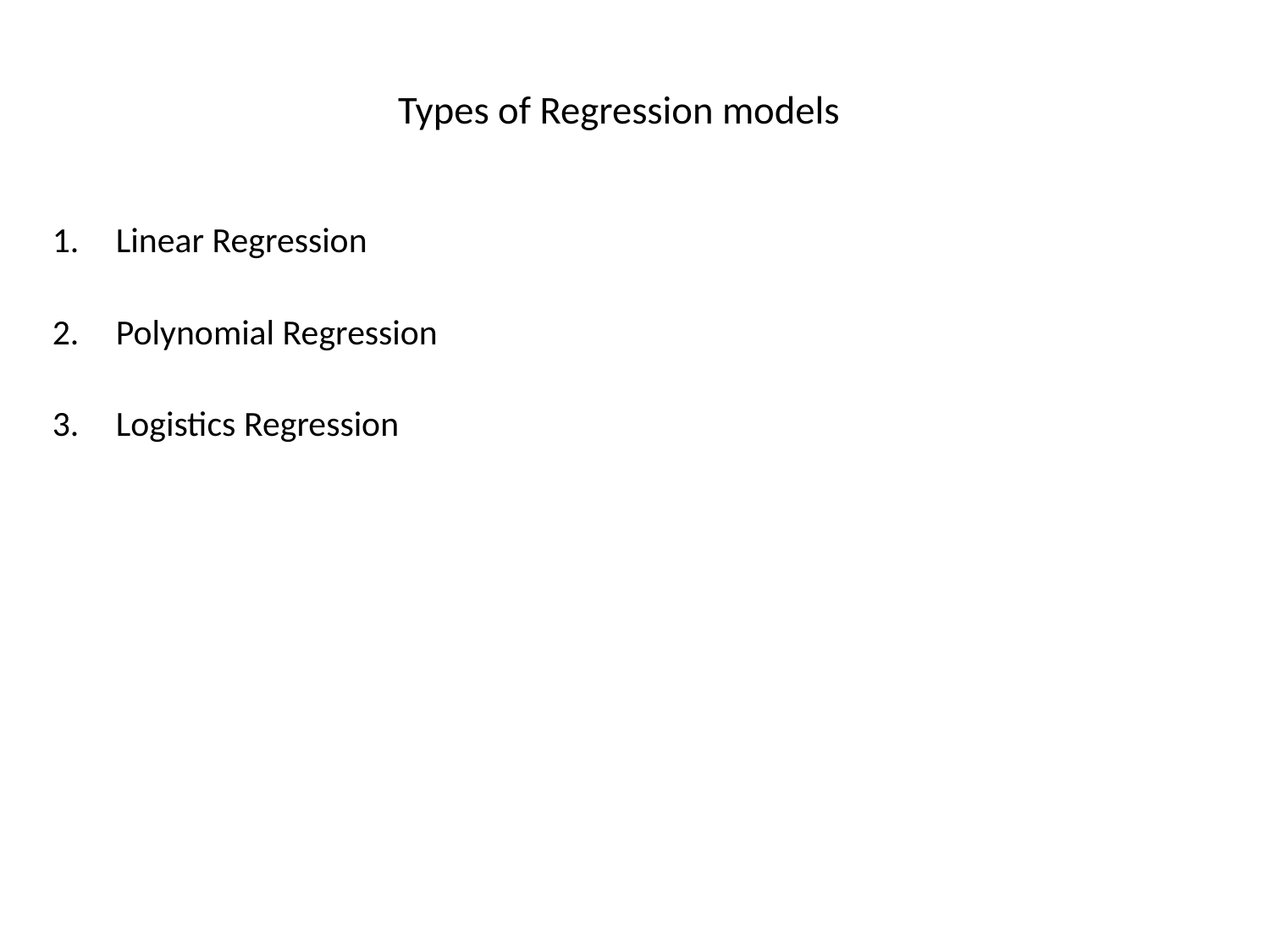

# Types of Regression models
Linear Regression
Polynomial Regression
Logistics Regression